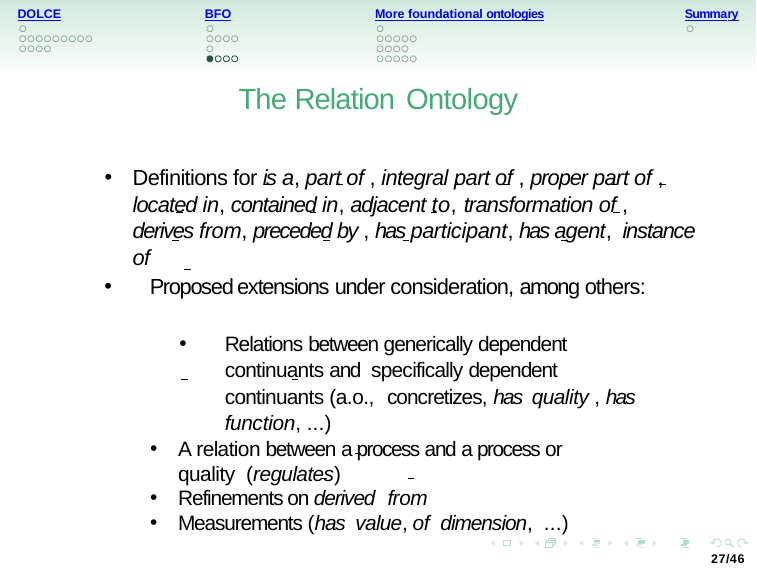

DOLCE
BFO
More foundational ontologies
Summary

The Relation Ontology

Definitions for is a, part of , integral part of , proper part of ,  located in, contained in, adjacent to, transformation of ,  derives from, preceded by , has participant, has agent,  instance of
Proposed extensions under consideration, among others:
Relations between generically dependent continuants and  specifically dependent continuants (a.o.,  concretizes, has  quality , has  function, ...)
A relation between a process and a process or quality  (regulates)
Refinements on derived  from
Measurements (has  value, of  dimension,  ...)

27/46